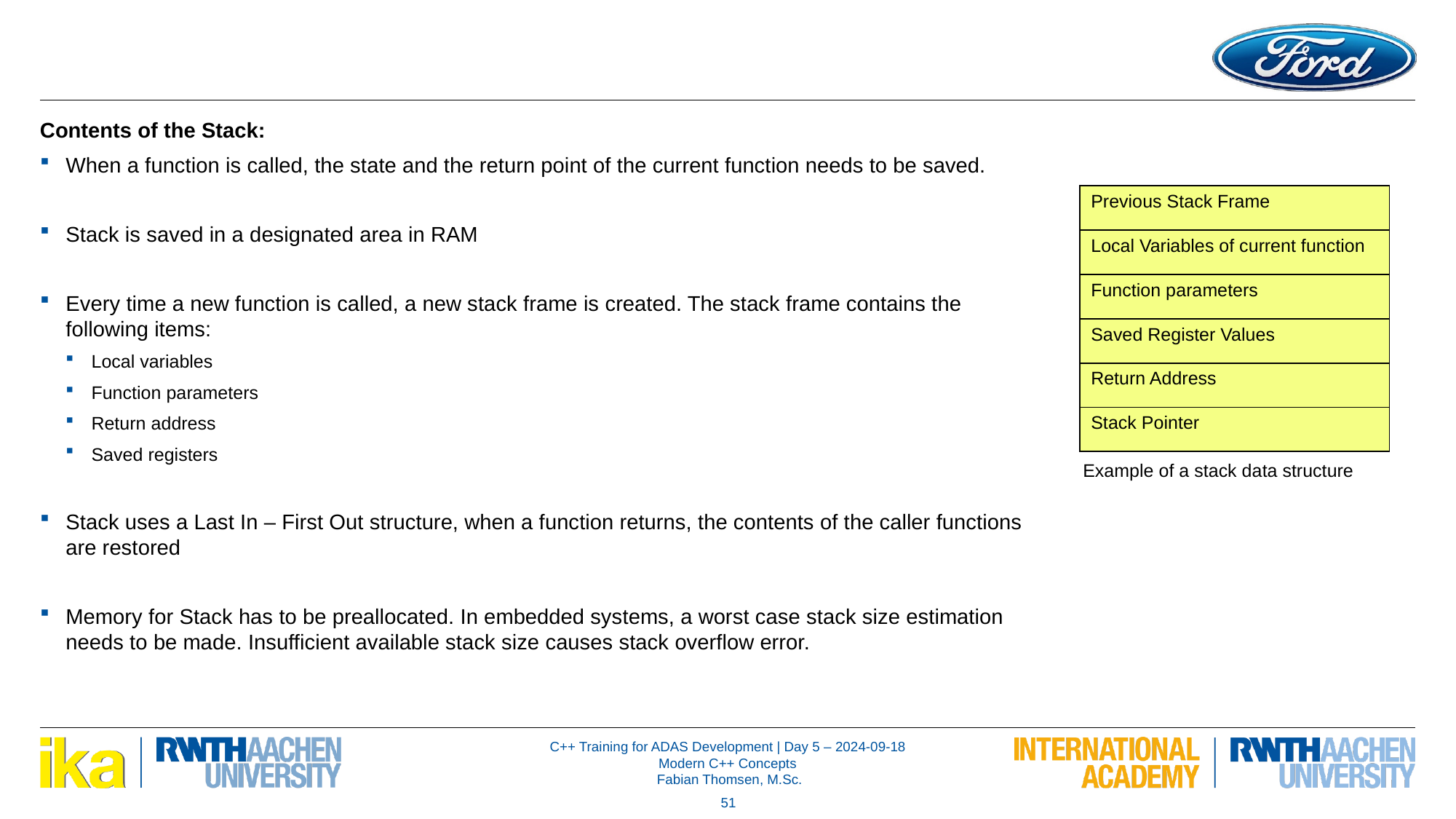

Contents of the Stack:
When a function is called, the state and the return point of the current function needs to be saved.

Stack is saved in a designated area in RAM

Every time a new function is called, a new stack frame is created. The stack frame contains the following items:
Local variables
Function parameters
Return address
Saved registers

Stack uses a Last In – First Out structure, when a function returns, the contents of the caller functions are restored

Memory for Stack has to be preallocated. In embedded systems, a worst case stack size estimation needs to be made. Insufficient available stack size causes stack overflow error.

| Previous Stack Frame |
| --- |
| Local Variables of current function |
| Function parameters |
| Saved Register Values |
| Return Address |
| Stack Pointer |
Example of a stack data structure
51